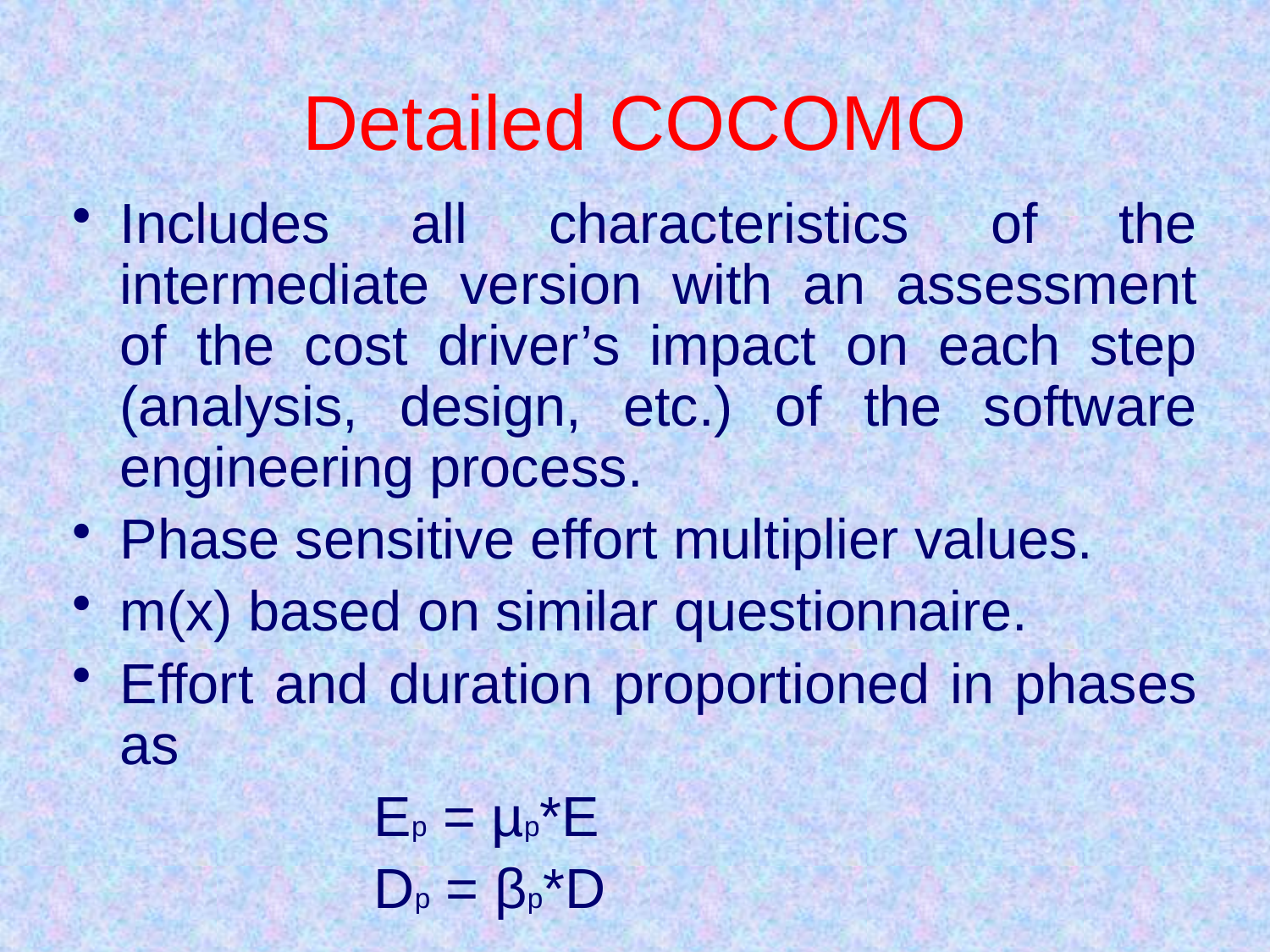

# Detailed COCOMO
Includes all characteristics of the intermediate version with an assessment of the cost driver’s impact on each step (analysis, design, etc.) of the software engineering process.
Phase sensitive effort multiplier values.
m(x) based on similar questionnaire.
Effort and duration proportioned in phases as
			Ep = µp*E
			Dp = βp*D